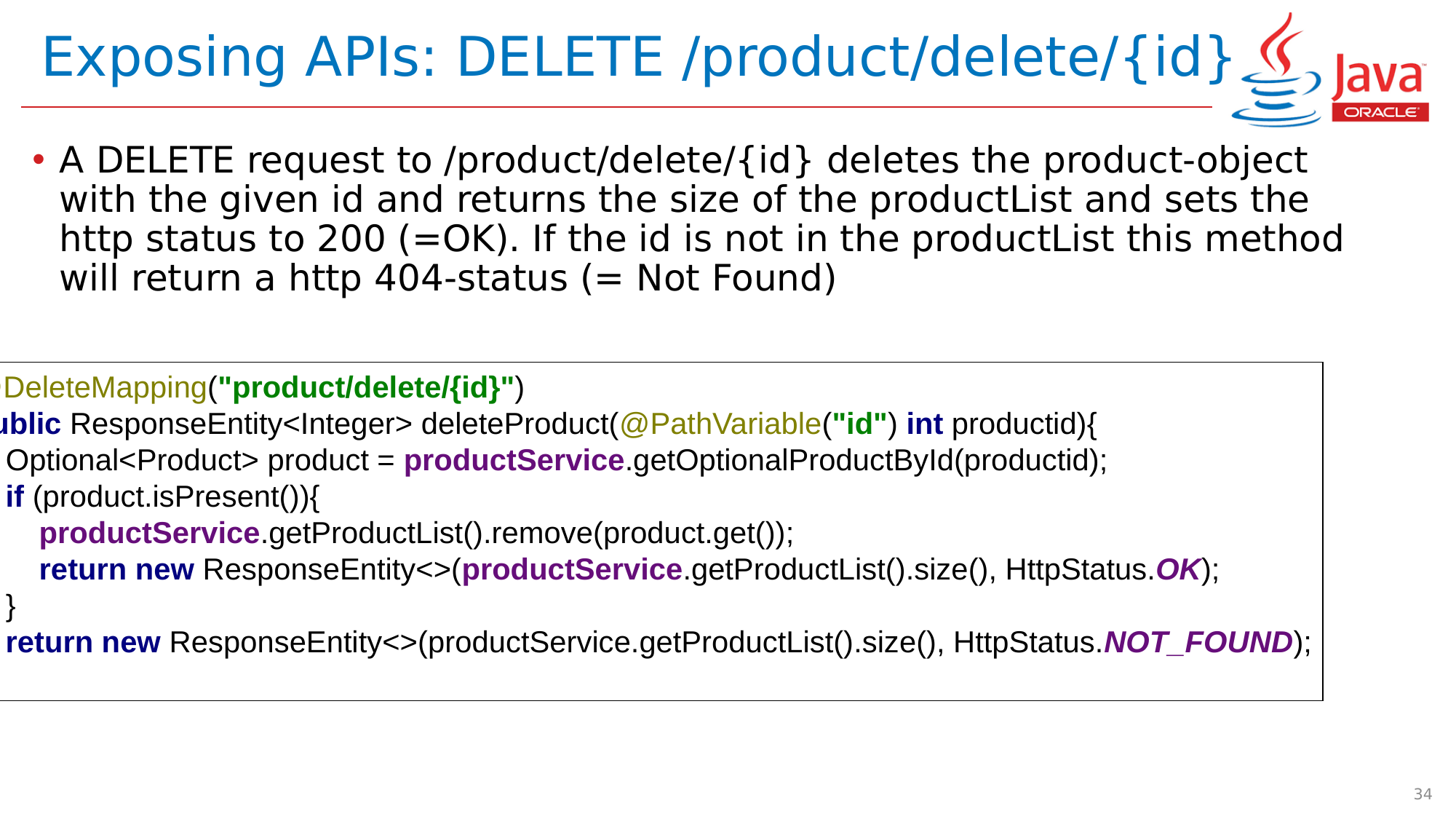

# Exposing APIs: DELETE /product/delete/{id}
A DELETE request to /product/delete/{id} deletes the product-object with the given id and returns the size of the productList and sets the http status to 200 (=OK). If the id is not in the productList this method will return a http 404-status (= Not Found)

@DeleteMapping("product/delete/{id}")
public ResponseEntity<Integer> deleteProduct(@PathVariable("id") int productid){
    Optional<Product> product = productService.getOptionalProductById(productid);
    if (product.isPresent()){
        productService.getProductList().remove(product.get());
        return new ResponseEntity<>(productService.getProductList().size(), HttpStatus.OK);
    }
    return new ResponseEntity<>(productService.getProductList().size(), HttpStatus.NOT_FOUND);
}
34